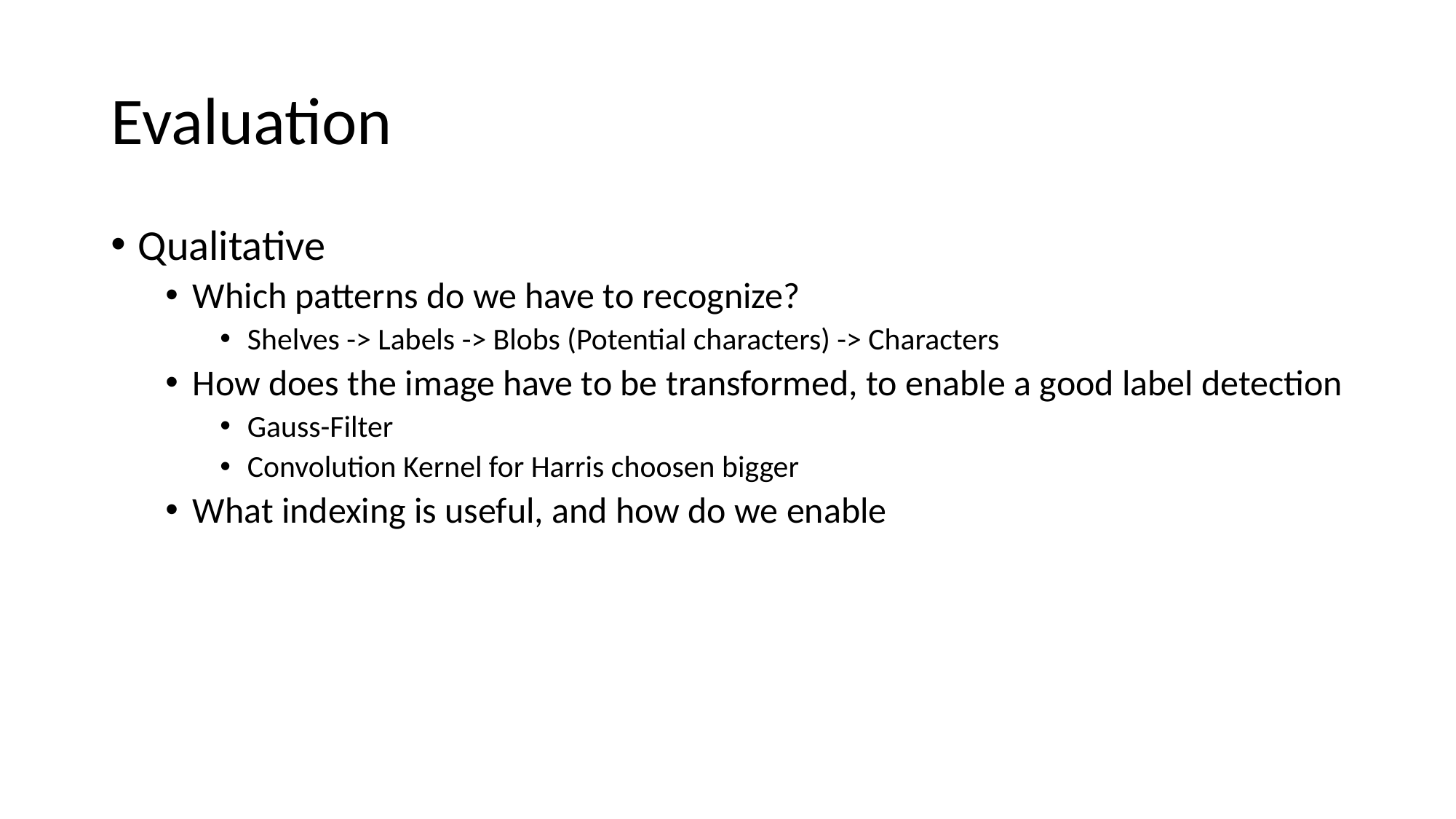

# Evaluation
Qualitative
Which patterns do we have to recognize?
Shelves -> Labels -> Blobs (Potential characters) -> Characters
How does the image have to be transformed, to enable a good label detection
Gauss-Filter
Convolution Kernel for Harris choosen bigger
What indexing is useful, and how do we enable